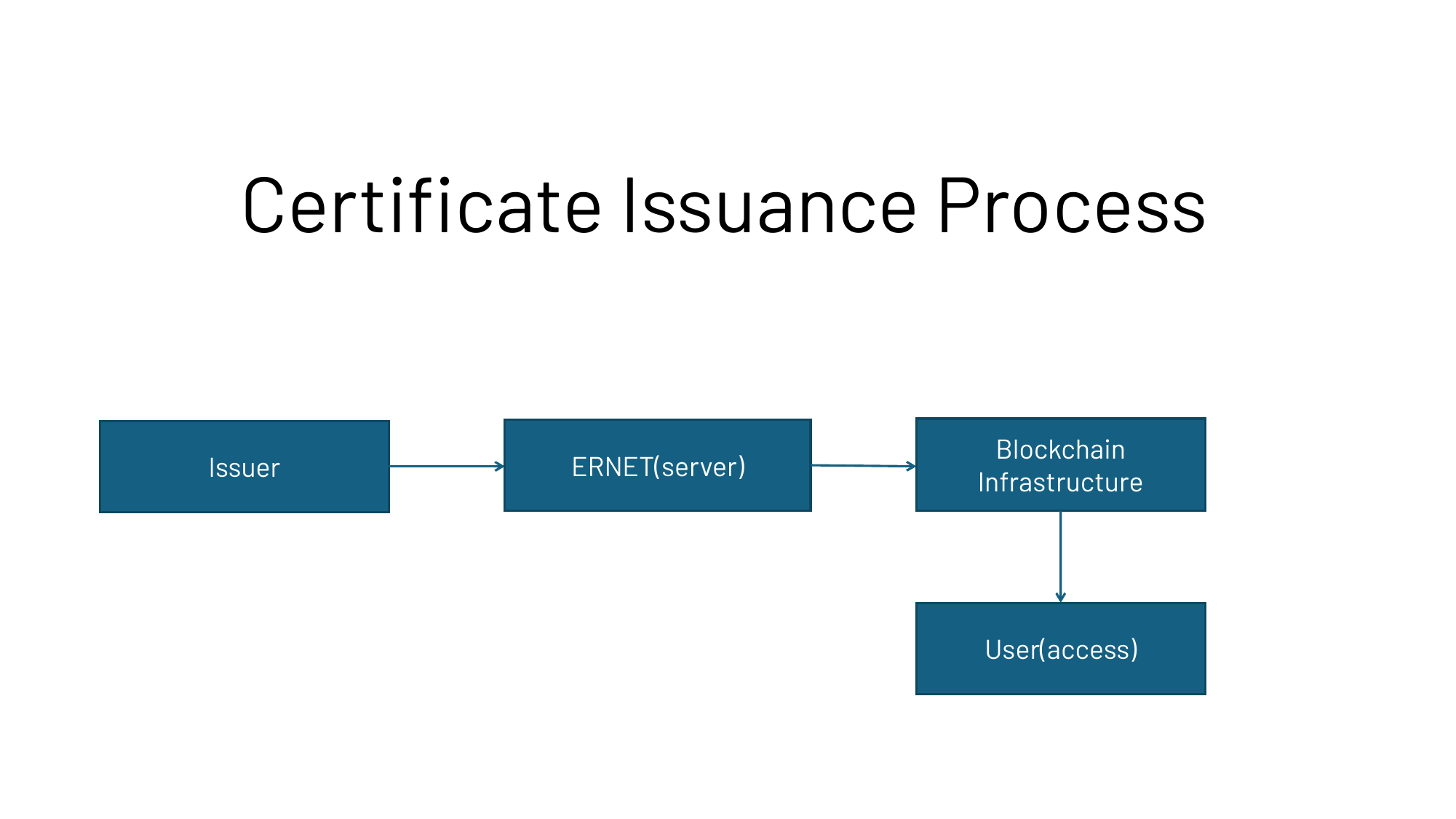

# Certificate Issuance Process

Blockchain Infrastructure
ERNET(server)
Issuer
User(access)